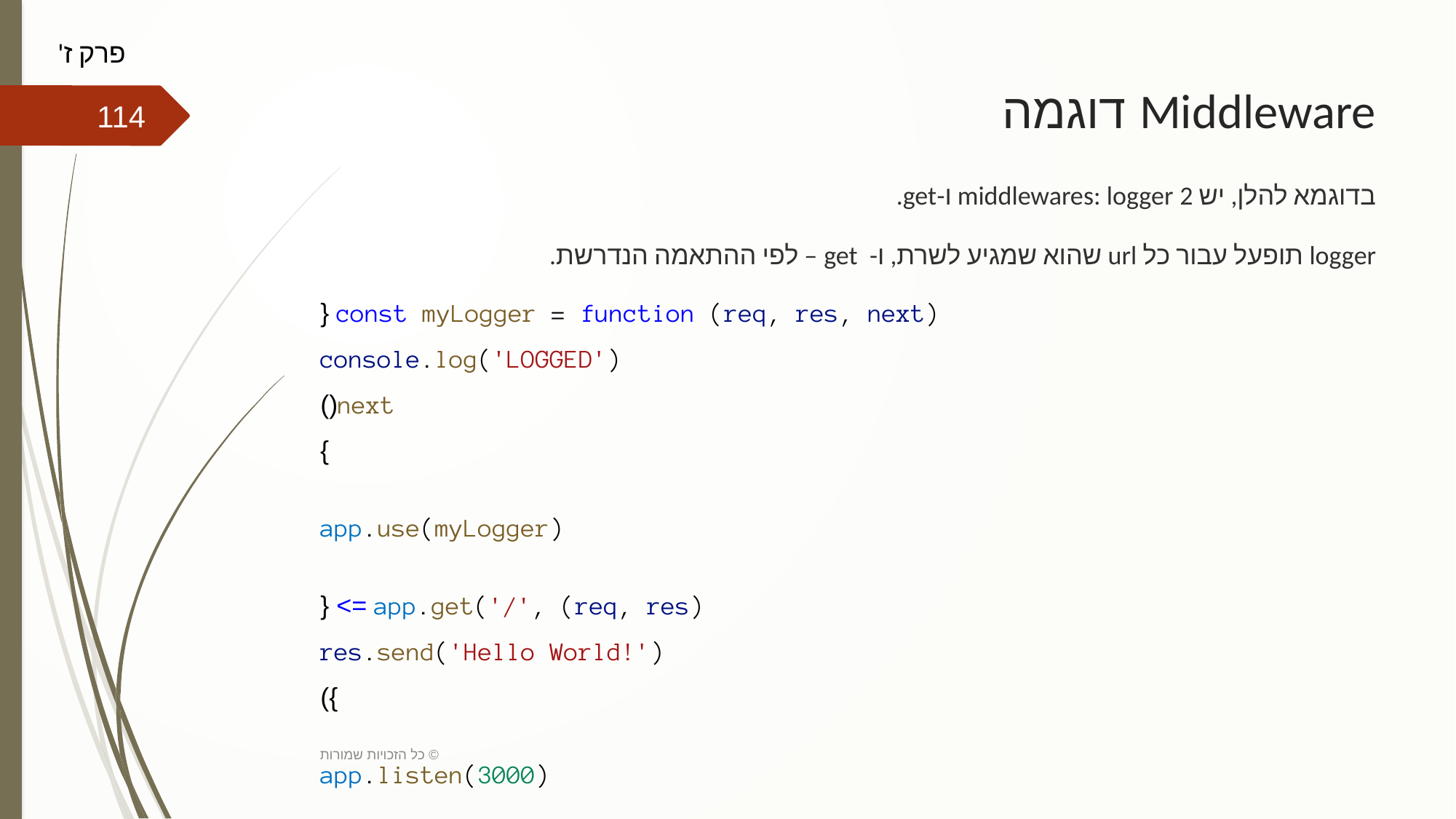

פרק ז'
# Middleware דוגמה
114
בדוגמא להלן, יש 2 middlewares: logger ו-get.
logger תופעל עבור כל url שהוא שמגיע לשרת, ו-  get – לפי ההתאמה הנדרשת.
const myLogger = function (req, res, next) {
  console.log('LOGGED')
  next()
}
app.use(myLogger)
app.get('/', (req, res) => {
  res.send('Hello World!')
})
app.listen(3000)

כל הזכויות שמורות ©